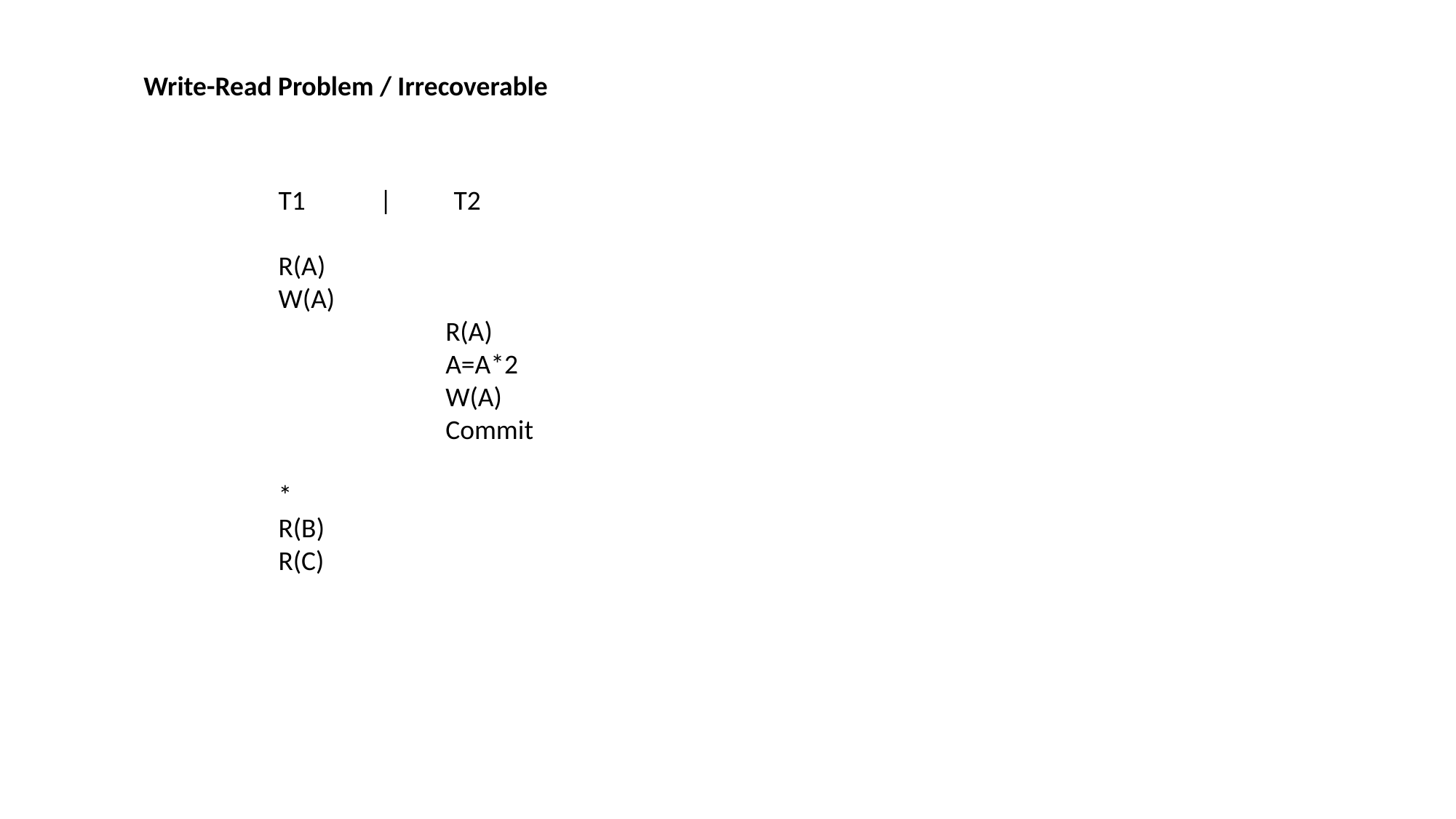

Write-Read Problem / Irrecoverable
T1            |          T2

R(A)
W(A)
                           R(A)
                           A=A*2
                           W(A)
                           Commit

*
R(B)
R(C)